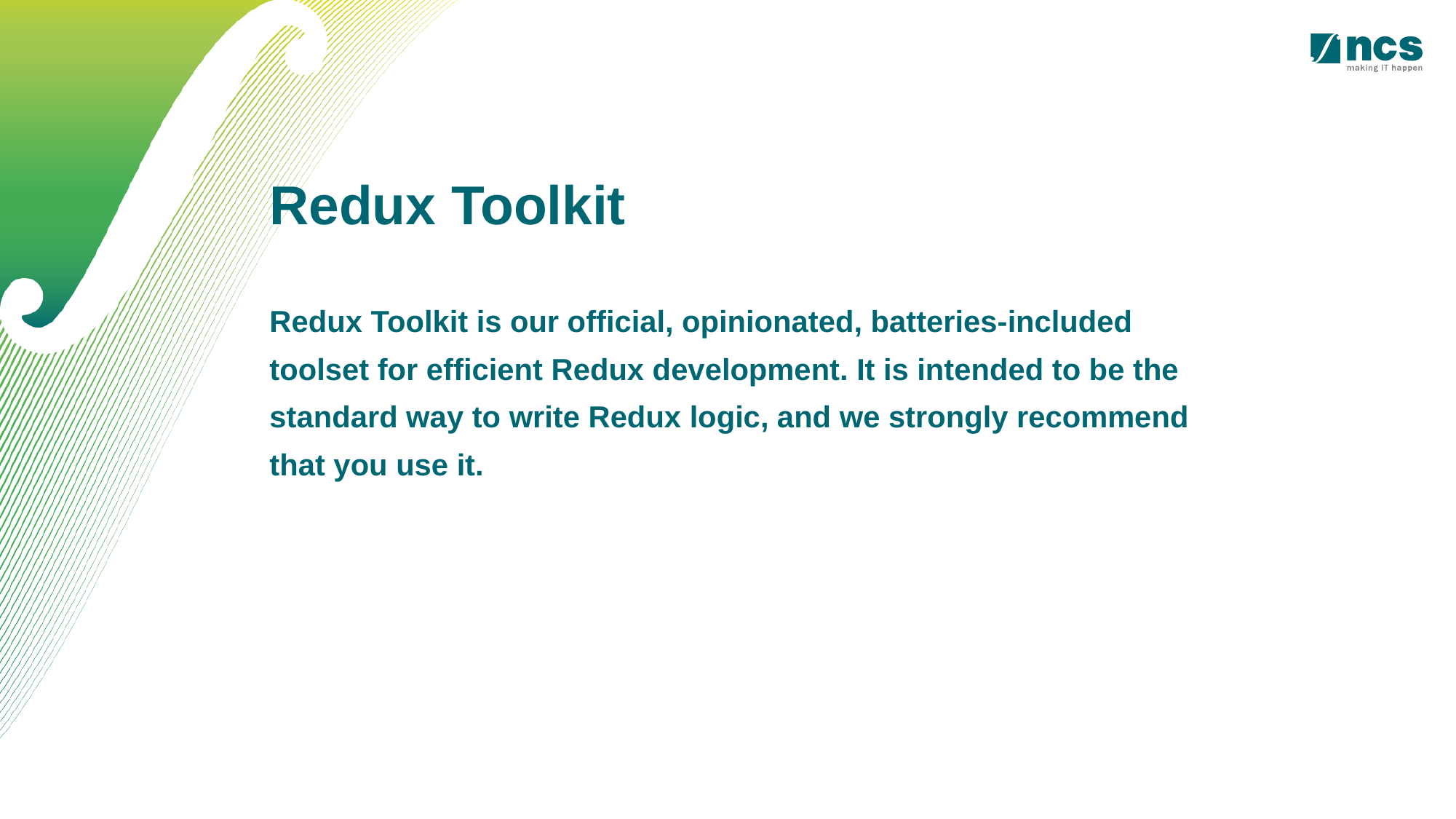

Redux Toolkit
Redux Toolkit is our official, opinionated, batteries-included
toolset for efficient Redux development. It is intended to be the
standard way to write Redux logic, and we strongly recommend
that you use it.